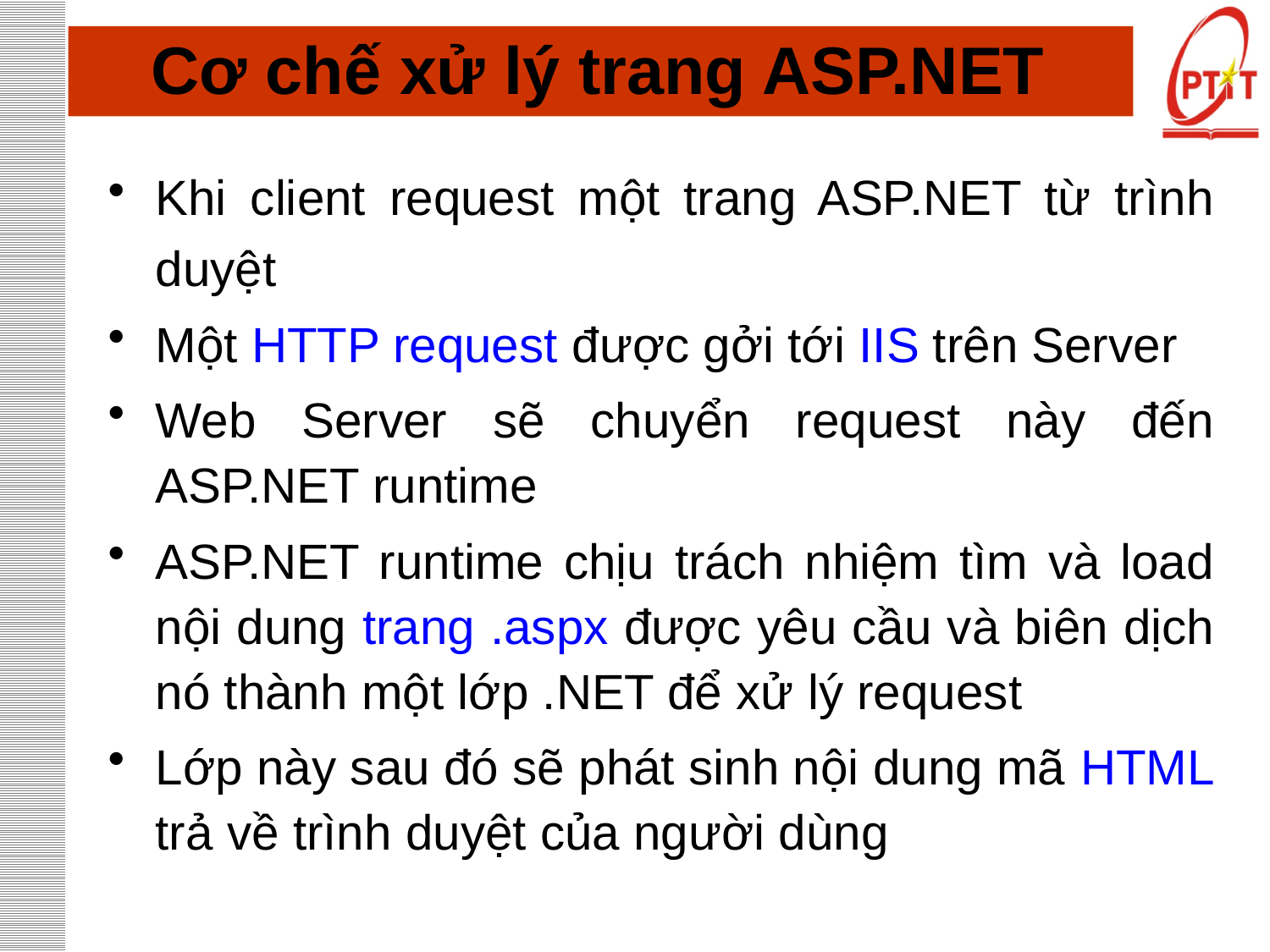

# Cơ chế xử lý trang ASP.NET
Khi client request một trang ASP.NET từ trình duyệt
Một HTTP request được gởi tới IIS trên Server
Web Server sẽ chuyển request này đến ASP.NET runtime
ASP.NET runtime chịu trách nhiệm tìm và load nội dung trang .aspx được yêu cầu và biên dịch nó thành một lớp .NET để xử lý request
Lớp này sau đó sẽ phát sinh nội dung mã HTML trả về trình duyệt của người dùng